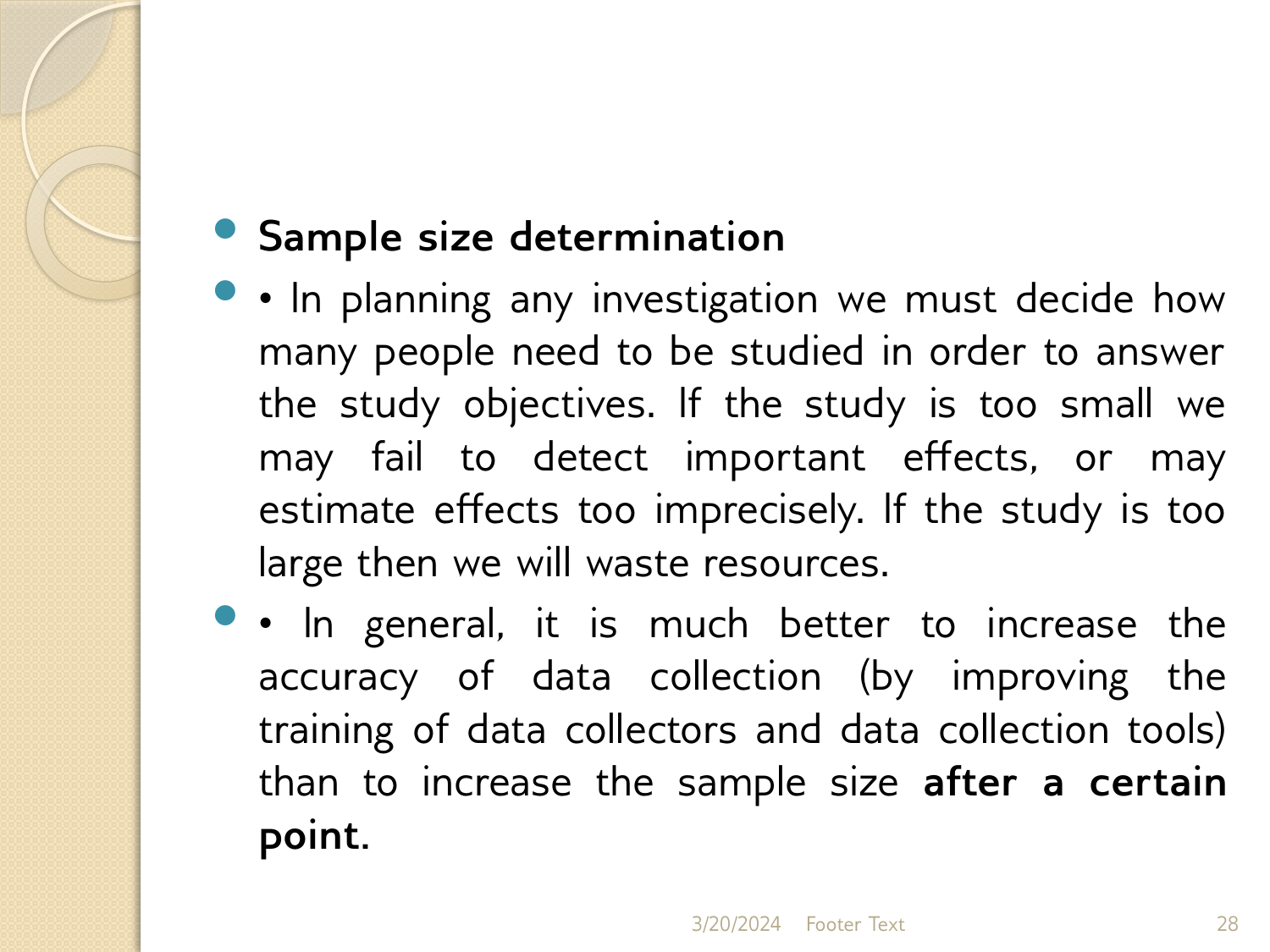

#
Sample size determination
• In planning any investigation we must decide how many people need to be studied in order to answer the study objectives. If the study is too small we may fail to detect important effects, or may estimate effects too imprecisely. If the study is too large then we will waste resources.
• In general, it is much better to increase the accuracy of data collection (by improving the training of data collectors and data collection tools) than to increase the sample size after a certain point.
3/20/2024
Footer Text
28